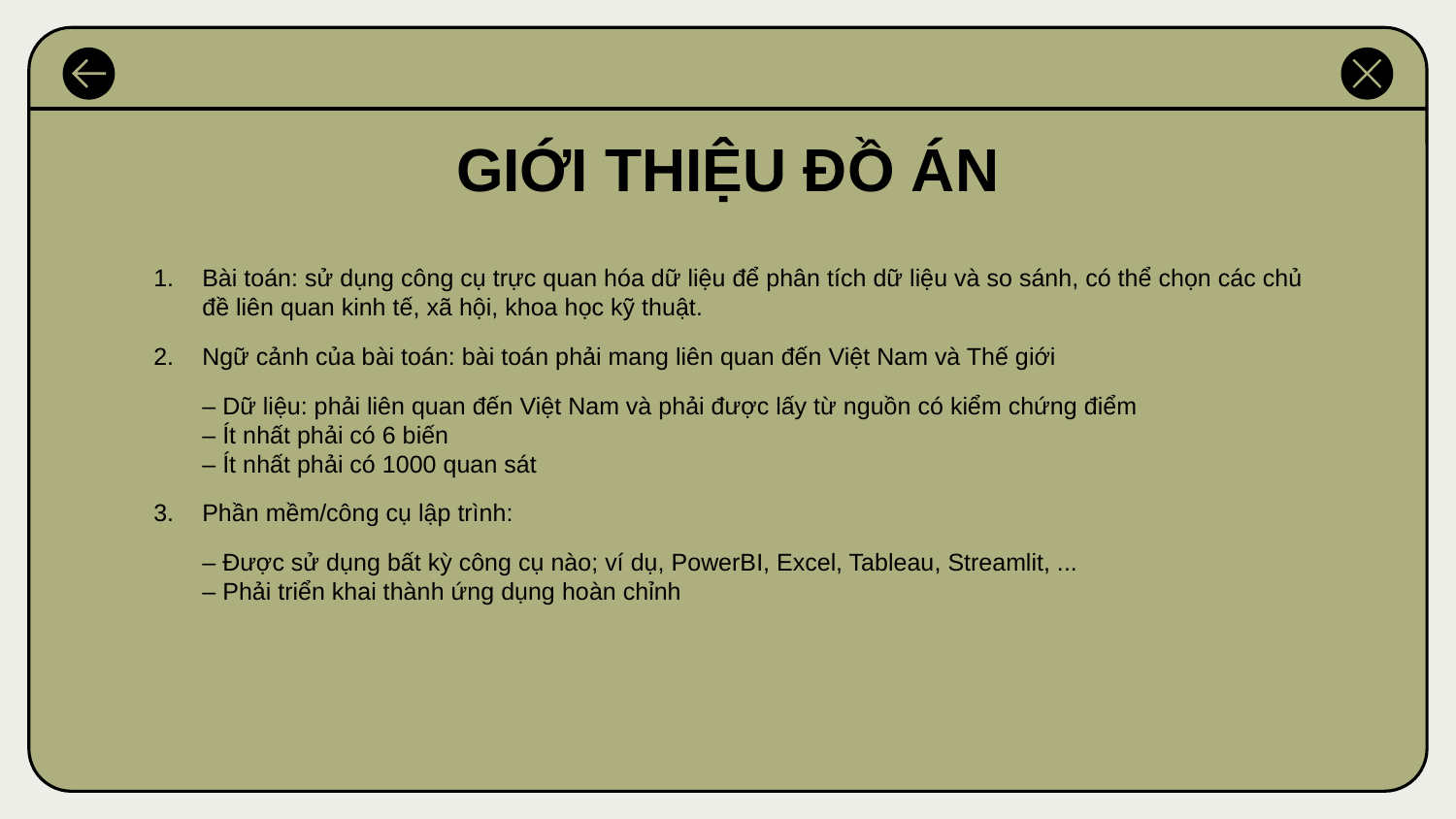

# GIỚI THIỆU ĐỒ ÁN
Bài toán: sử dụng công cụ trực quan hóa dữ liệu để phân tích dữ liệu và so sánh, có thể chọn các chủ đề liên quan kinh tế, xã hội, khoa học kỹ thuật.
Ngữ cảnh của bài toán: bài toán phải mang liên quan đến Việt Nam và Thế giới
– Dữ liệu: phải liên quan đến Việt Nam và phải được lấy từ nguồn có kiểm chứng điểm
– Ít nhất phải có 6 biến
– Ít nhất phải có 1000 quan sát
Phần mềm/công cụ lập trình:
– Được sử dụng bất kỳ công cụ nào; ví dụ, PowerBI, Excel, Tableau, Streamlit, ...
– Phải triển khai thành ứng dụng hoàn chỉnh